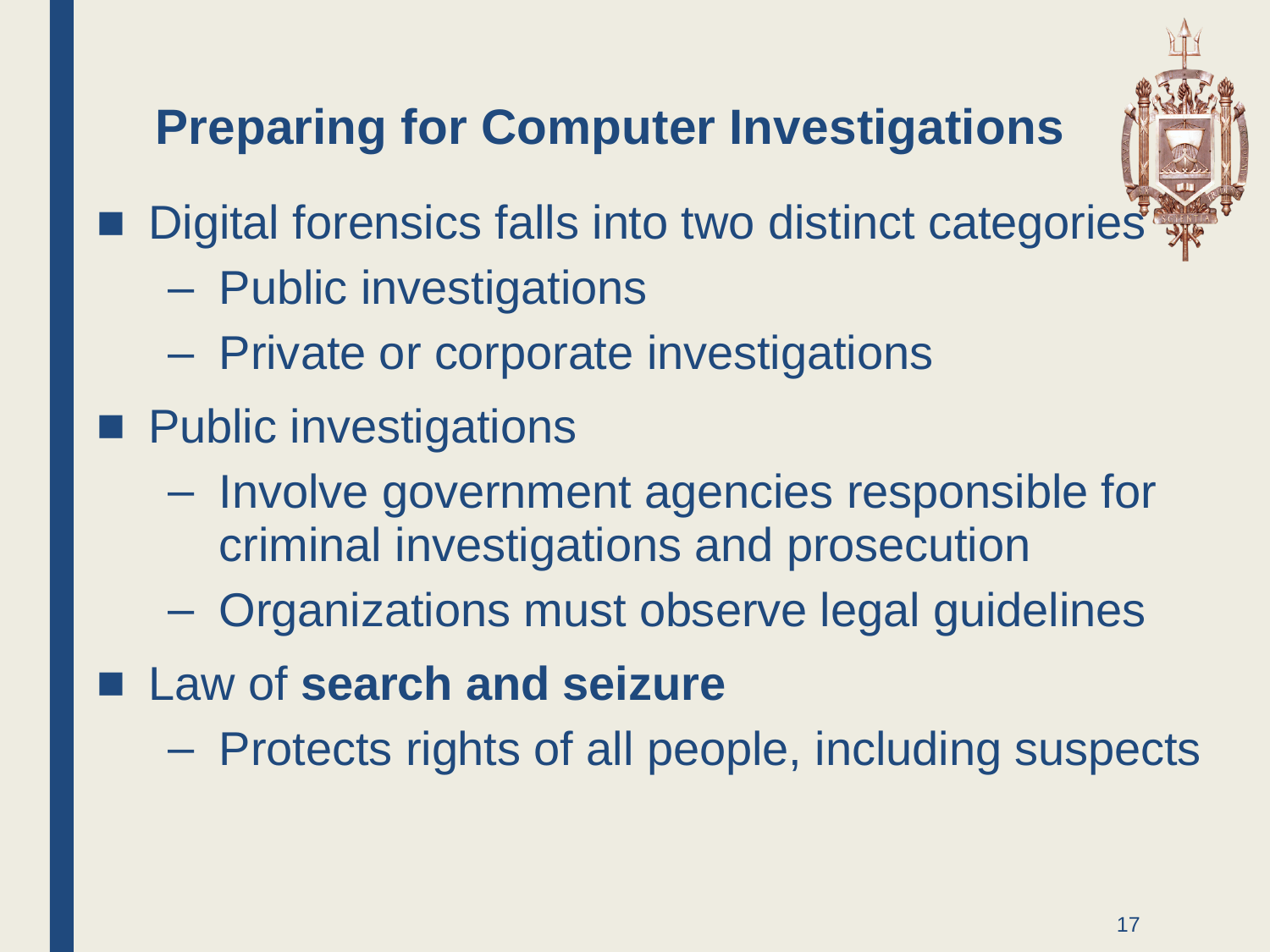

# Preparing for Computer Investigations
Digital forensics falls into two distinct categories
Public investigations
Private or corporate investigations
Public investigations
Involve government agencies responsible for criminal investigations and prosecution
Organizations must observe legal guidelines
Law of search and seizure
Protects rights of all people, including suspects
17